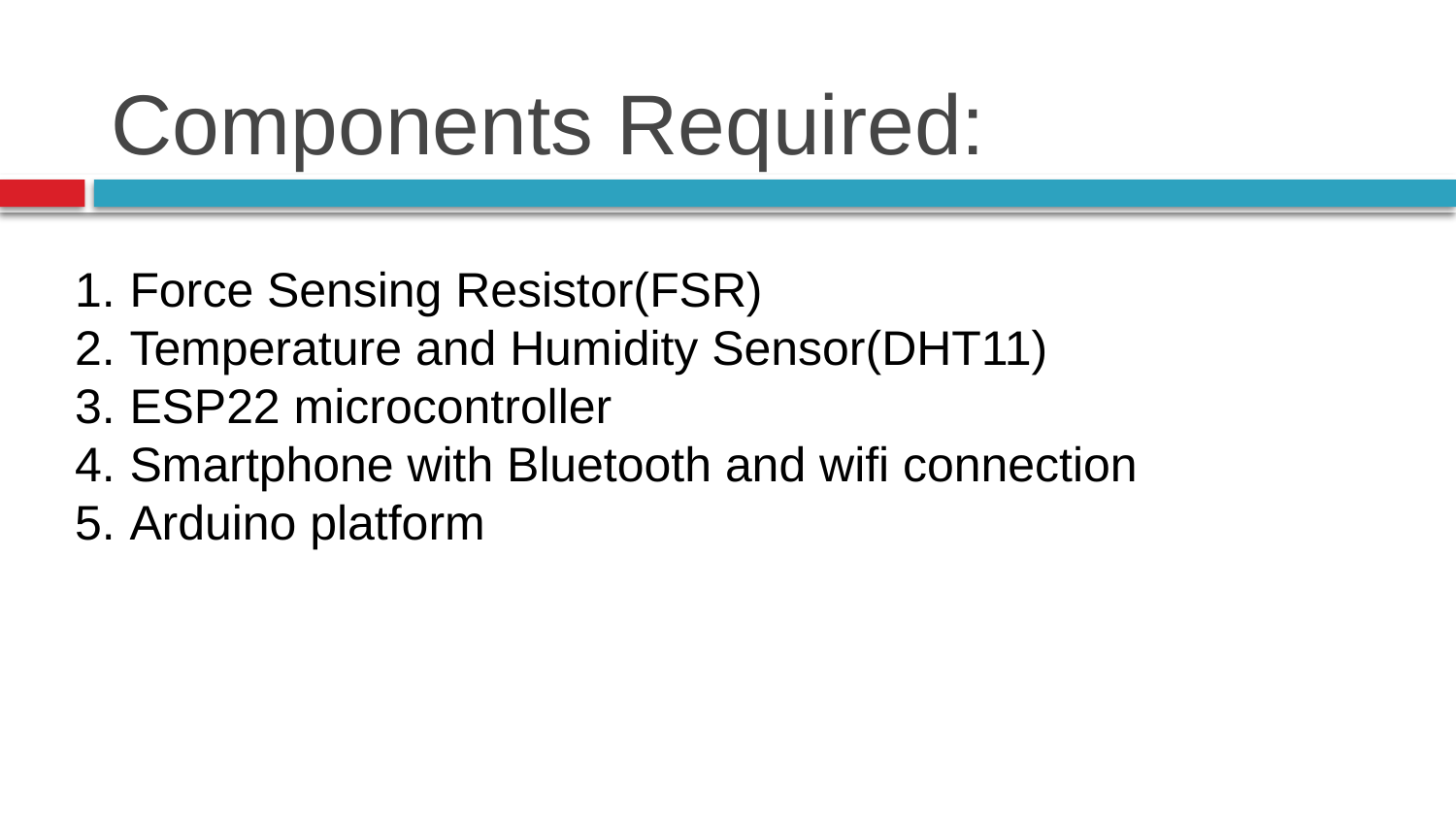

# Components Required:
Force Sensing Resistor(FSR)
Temperature and Humidity Sensor(DHT11)
ESP22 microcontroller
Smartphone with Bluetooth and wifi connection
Arduino platform